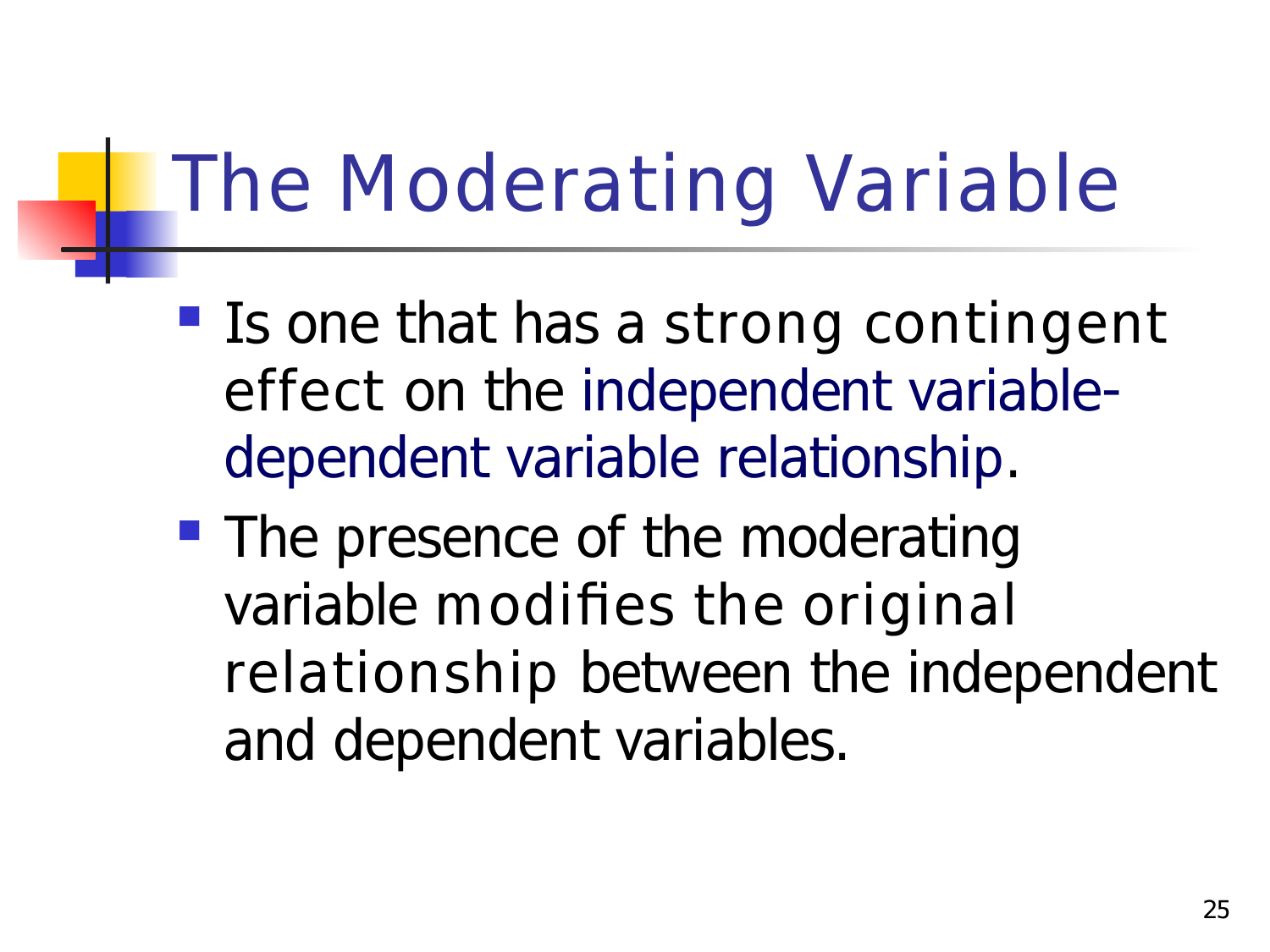

# The Moderating Variable
Is one that has a strong contingent effect on the independent variable-dependent variable relationship.
The presence of the moderating variable modifies the original relationship between the independent and dependent variables.
25